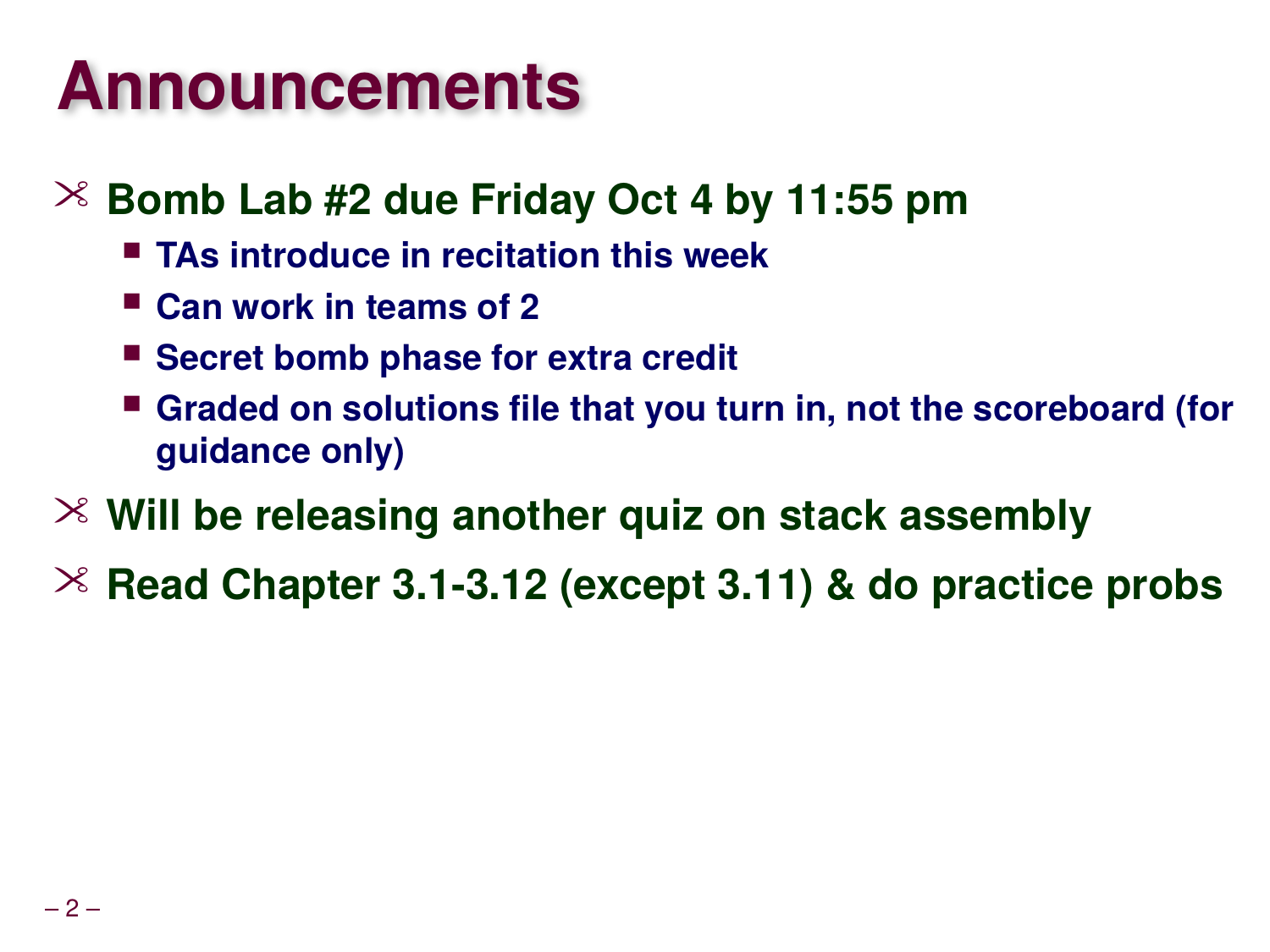

# Announcements
Bomb Lab #2 due Friday Oct 4 by 11:55 pm
TAs introduce in recitation this week
Can work in teams of 2
Secret bomb phase for extra credit
Graded on solutions file that you turn in, not the scoreboard (for guidance only)
Will be releasing another quiz on stack assembly
Read Chapter 3.1-3.12 (except 3.11) & do practice probs